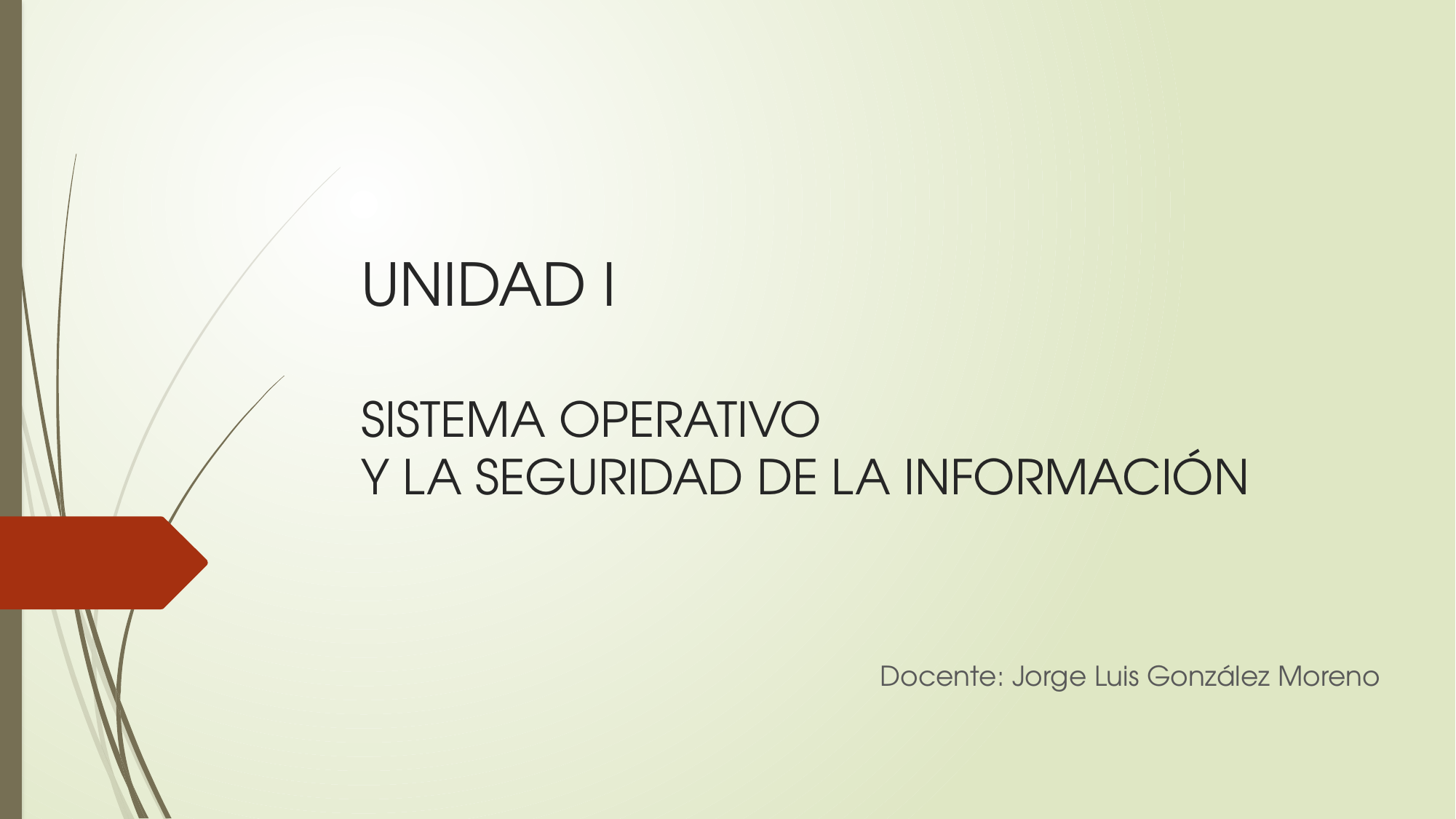

# UNIDAD I SISTEMA OPERATIVO Y LA SEGURIDAD DE LA INFORMACIÓN
Docente: Jorge Luis González Moreno